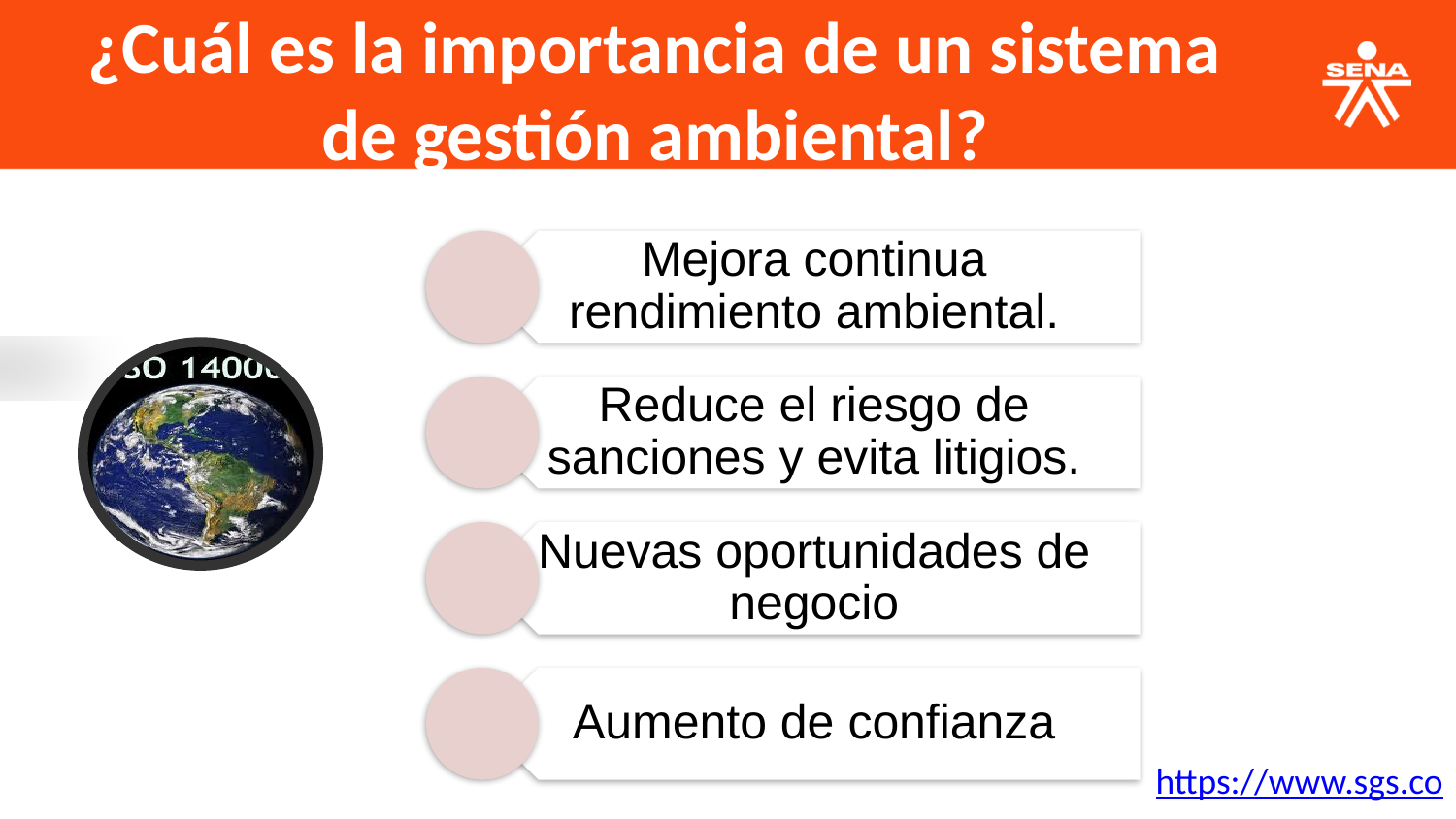

¿Cuál es la importancia de un sistema de gestión ambiental?
Mejora continua rendimiento ambiental.
Reduce el riesgo de sanciones y evita litigios.
Nuevas oportunidades de negocio
Aumento de confianza

https://www.sgs.co